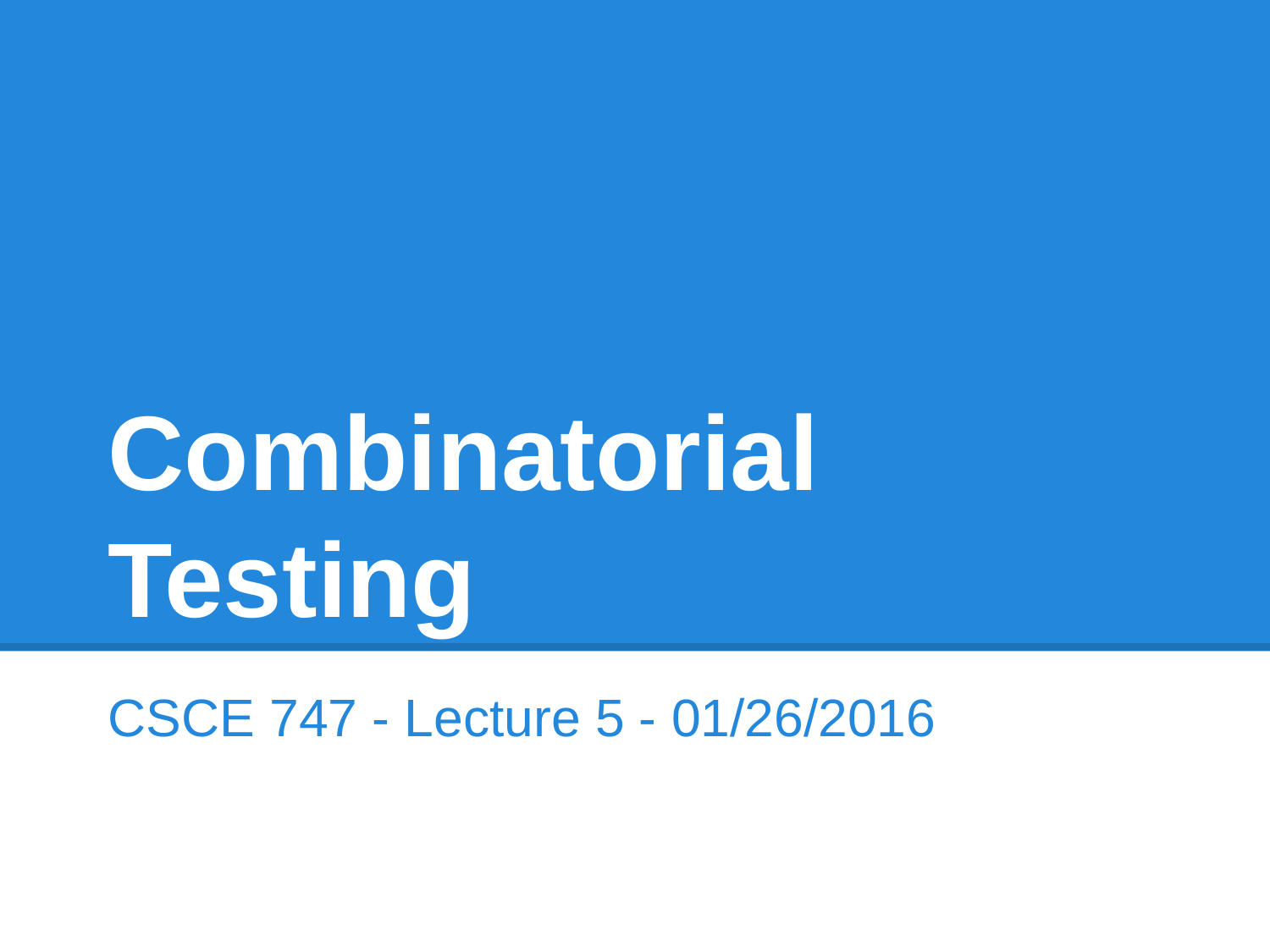

# Combinatorial Testing
CSCE 747 - Lecture 5 - 01/26/2016